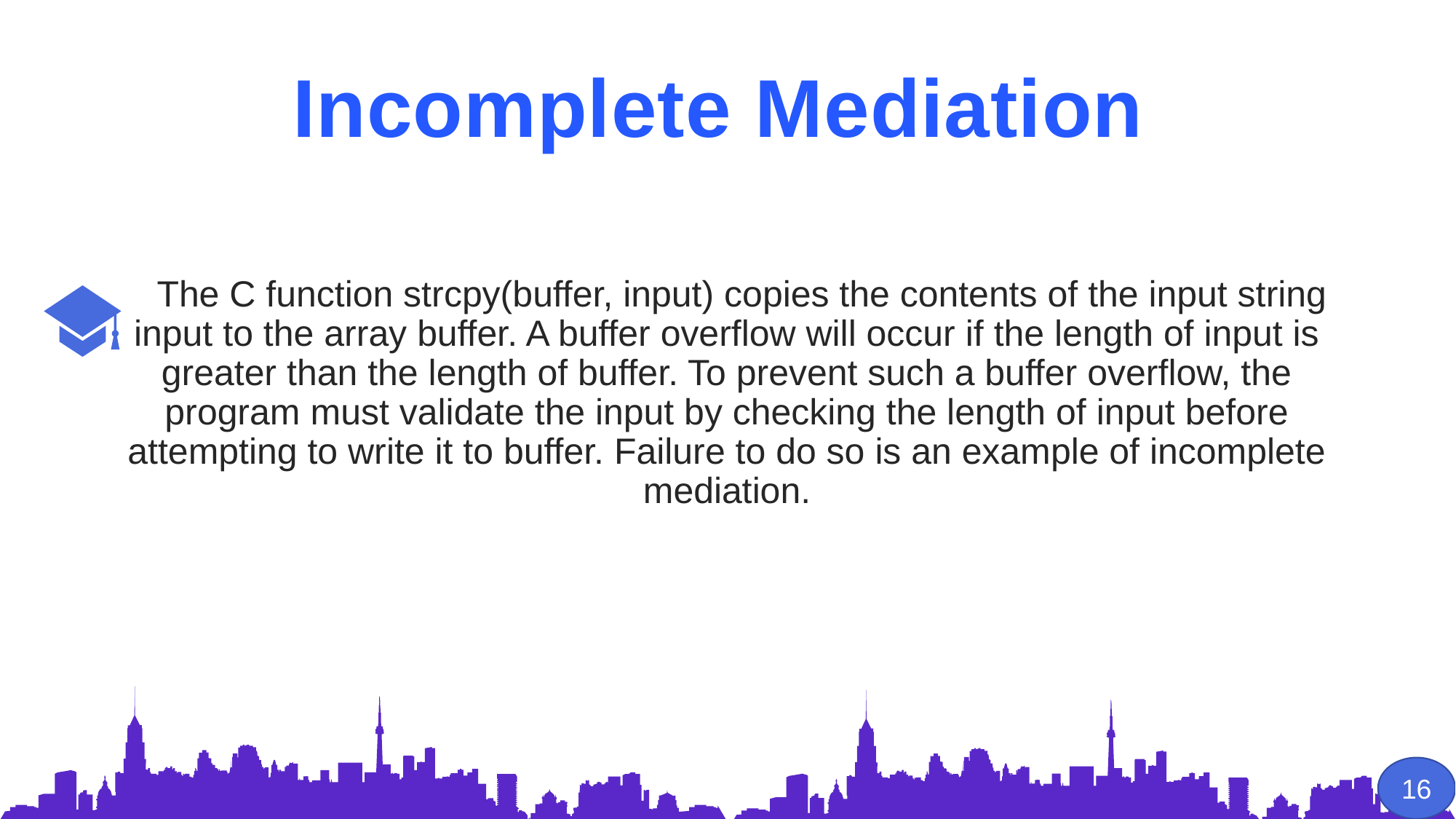

Incomplete Mediation

   The C function strcpy(buffer, input) copies the contents of the input string input to the array buffer. A buffer overflow will occur if the length of input is greater than the length of buffer. To prevent such a buffer overflow, the program must validate the input by checking the length of input before attempting to write it to buffer. Failure to do so is an example of incomplete mediation.

16